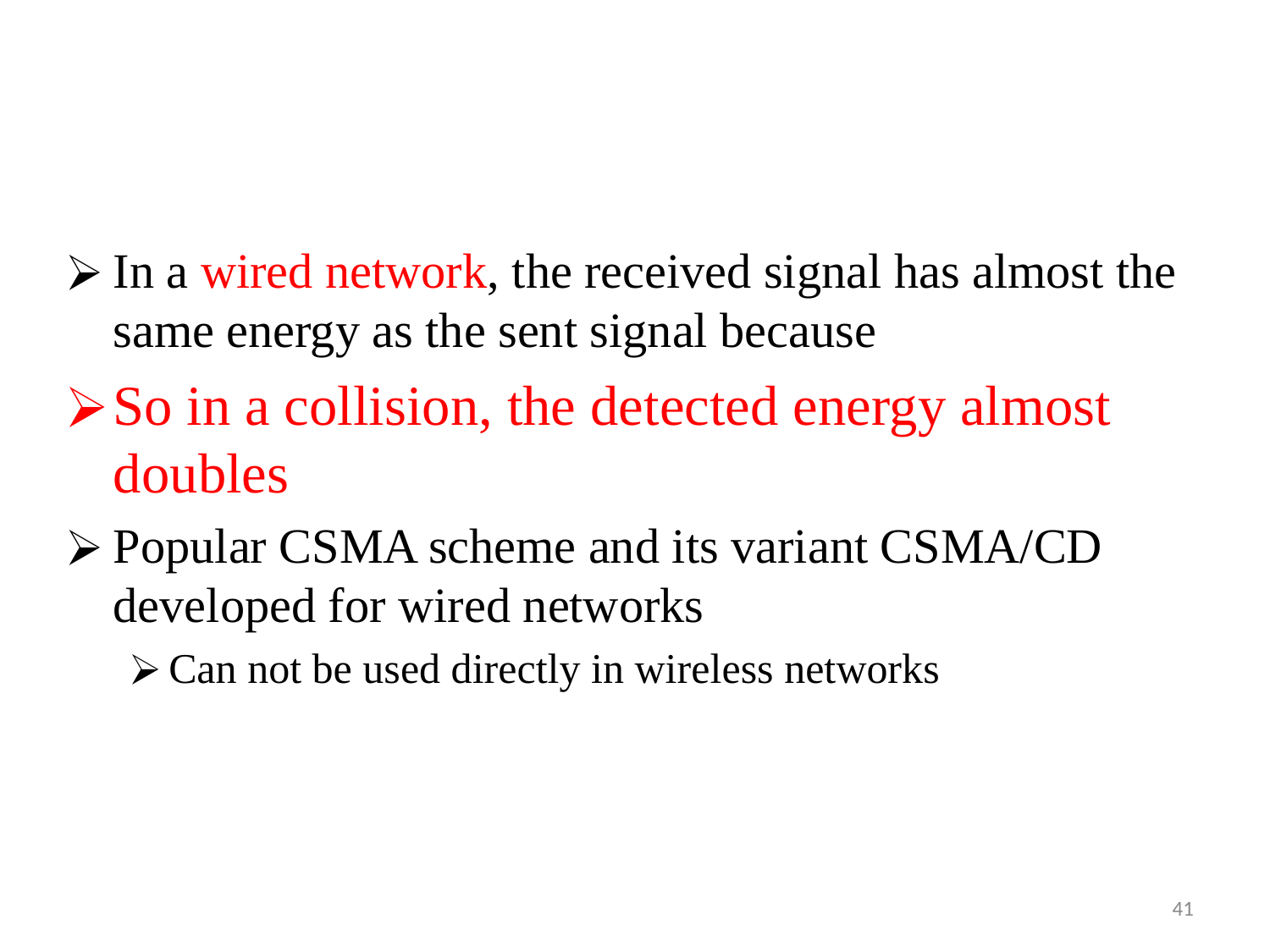

In a wired network, the received signal has almost the same energy as the sent signal because
So in a collision, the detected energy almost doubles
Popular CSMA scheme and its variant CSMA/CD developed for wired networks
Can not be used directly in wireless networks
41